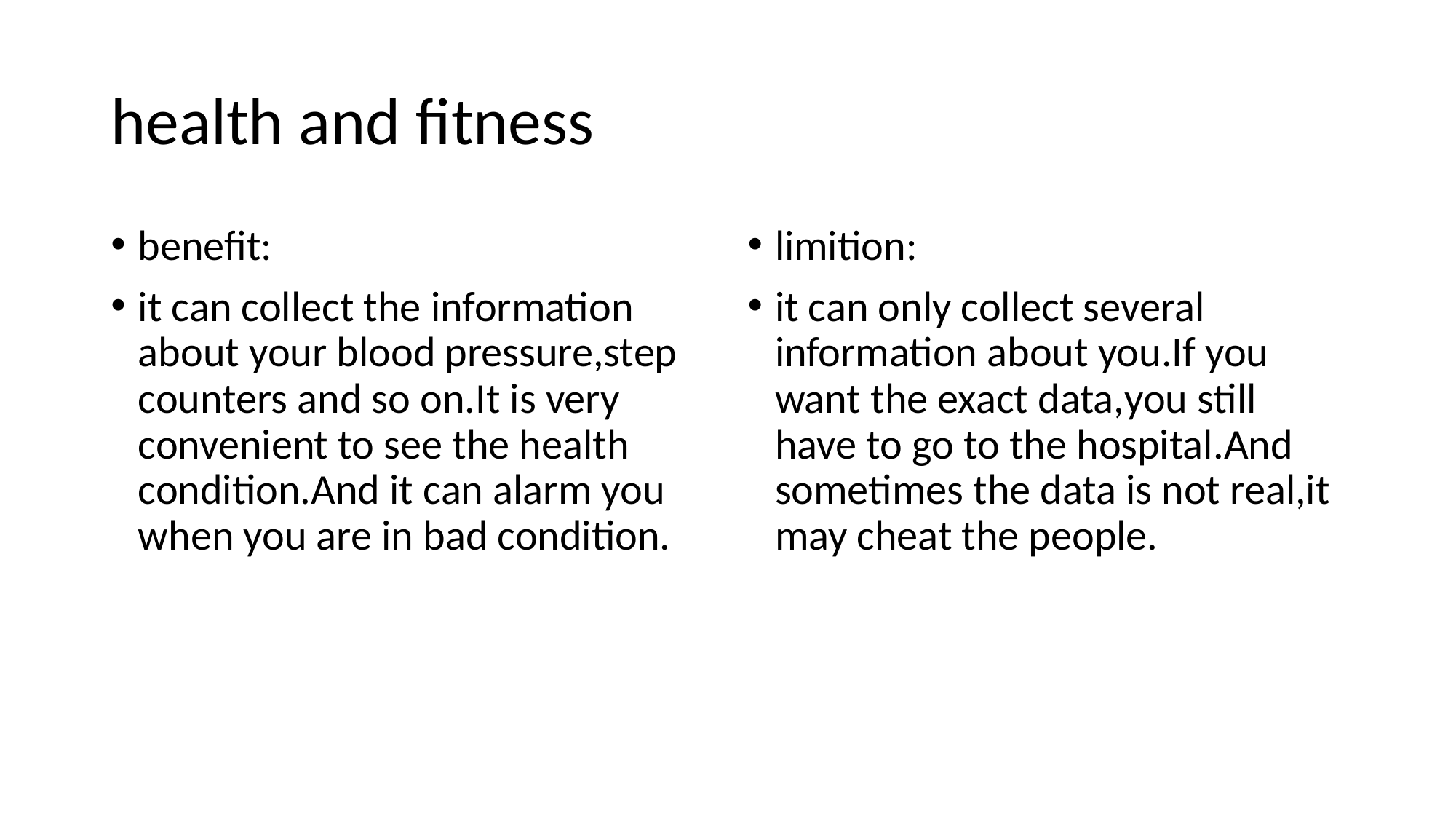

# health and fitness
benefit:
it can collect the information about your blood pressure,step counters and so on.It is very convenient to see the health condition.And it can alarm you when you are in bad condition.
limition:
it can only collect several information about you.If you want the exact data,you still have to go to the hospital.And sometimes the data is not real,it may cheat the people.